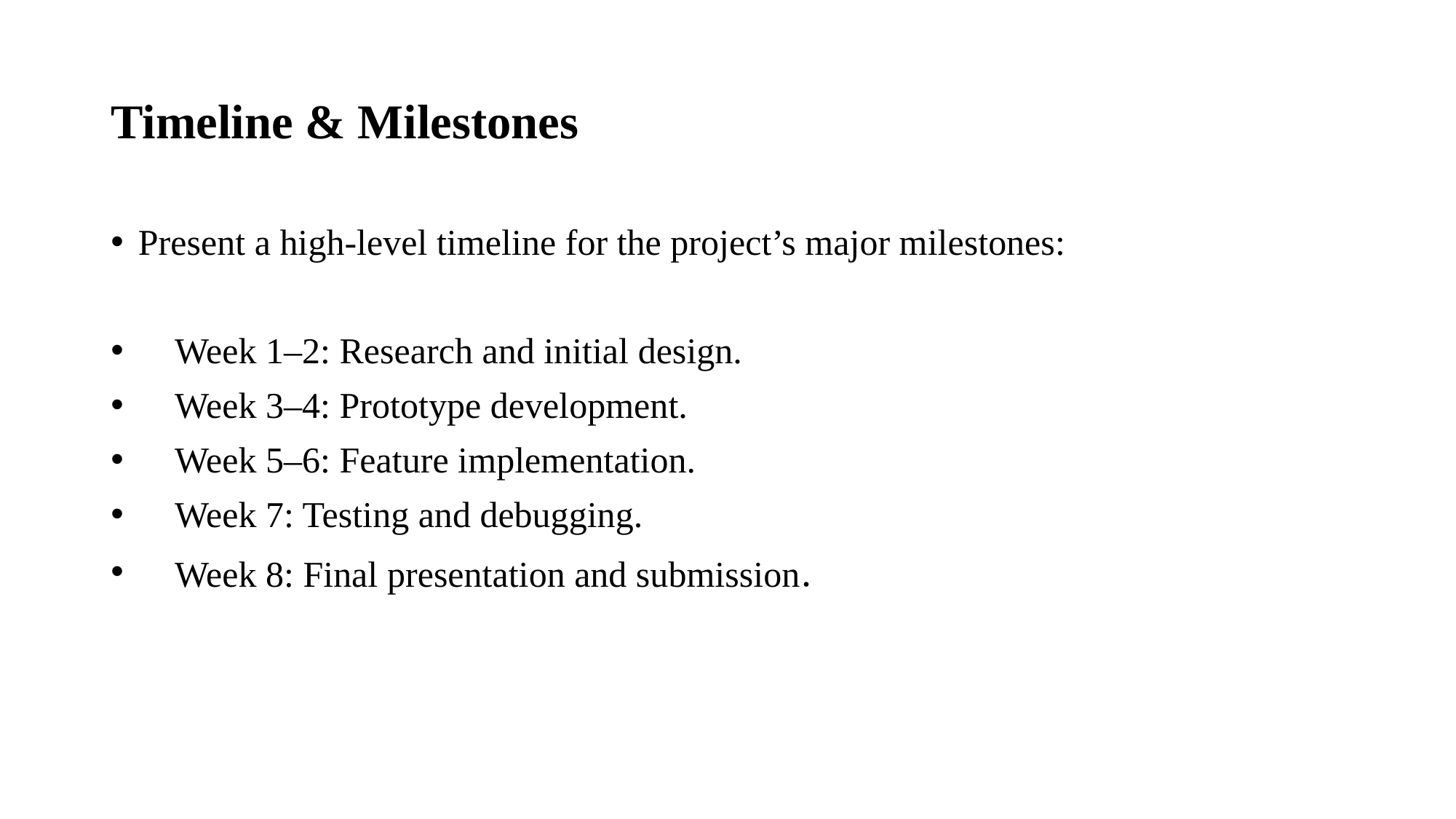

# Timeline & Milestones
Present a high-level timeline for the project’s major milestones:

    Week 1–2: Research and initial design.
    Week 3–4: Prototype development.
    Week 5–6: Feature implementation.
    Week 7: Testing and debugging.
    Week 8: Final presentation and submission.